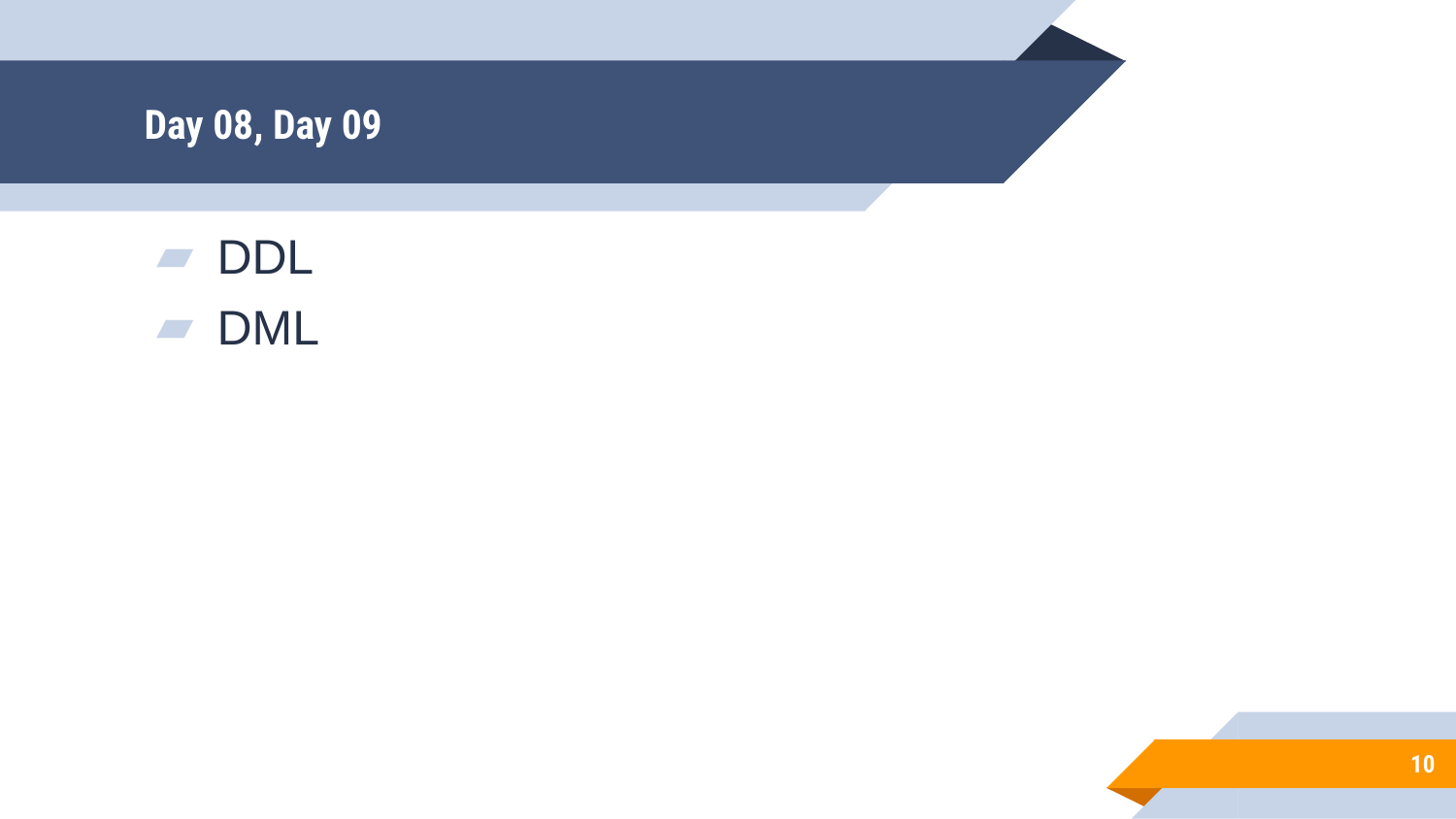

# Day 08, Day 09
DDL
DML
10